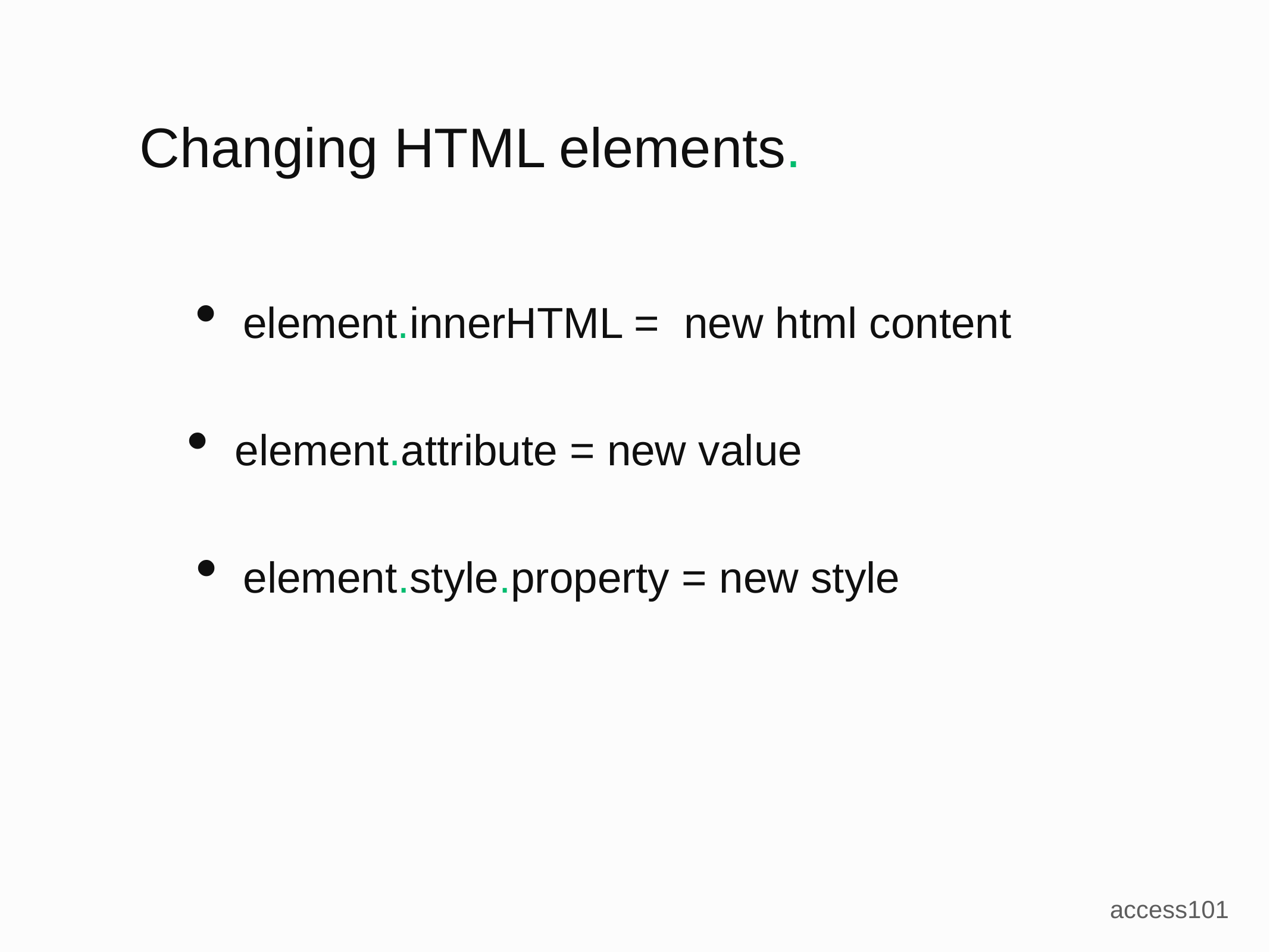

Changing HTML elements.
element.innerHTML =  new html content
element.attribute = new value
element.style.property = new style
access101